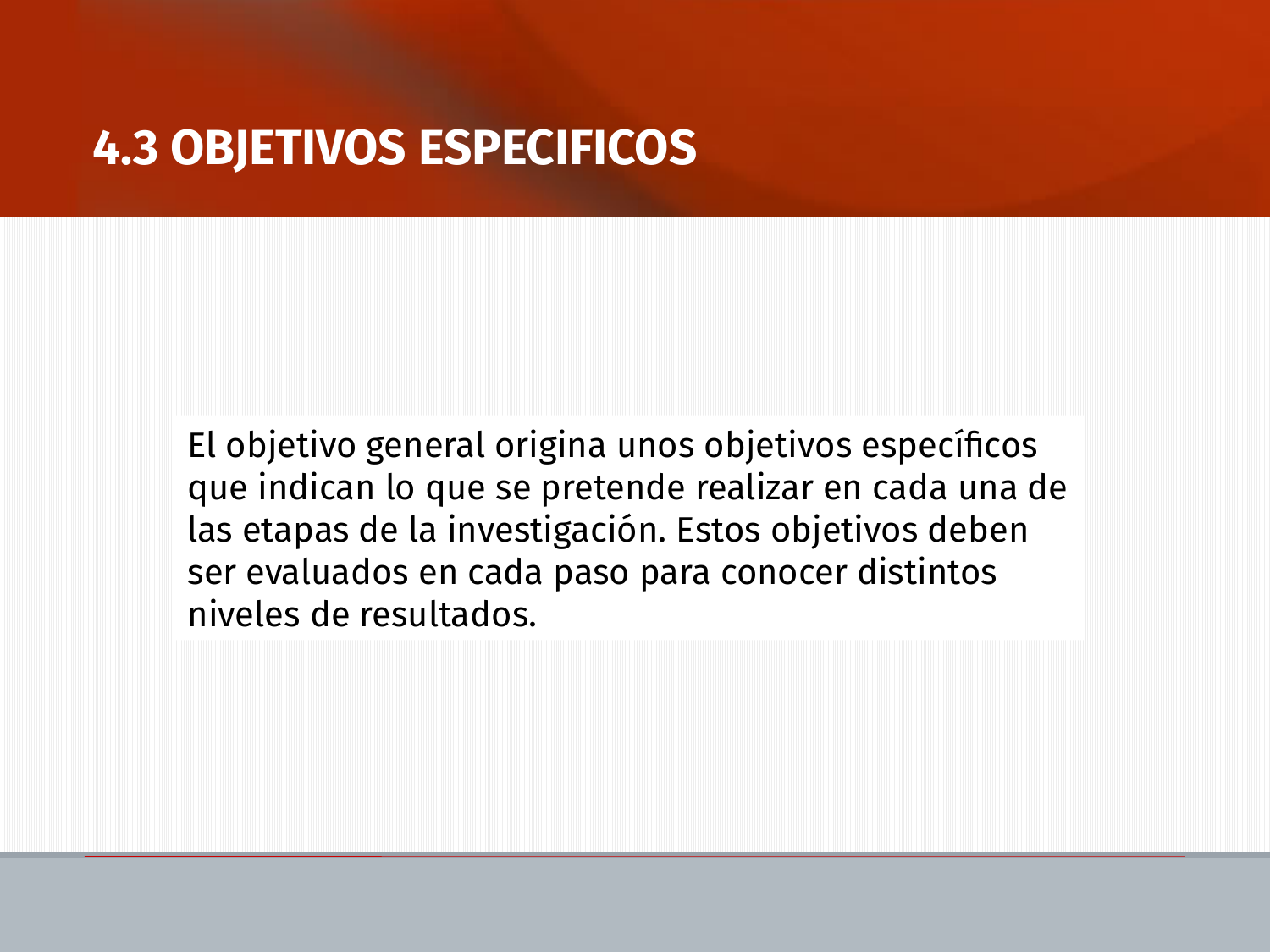

# 4.3 OBJETIVOS ESPECIFICOS
El objetivo general origina unos objetivos específicos que indican lo que se pretende realizar en cada una de las etapas de la investigación. Estos objetivos deben ser evaluados en cada paso para conocer distintos niveles de resultados.